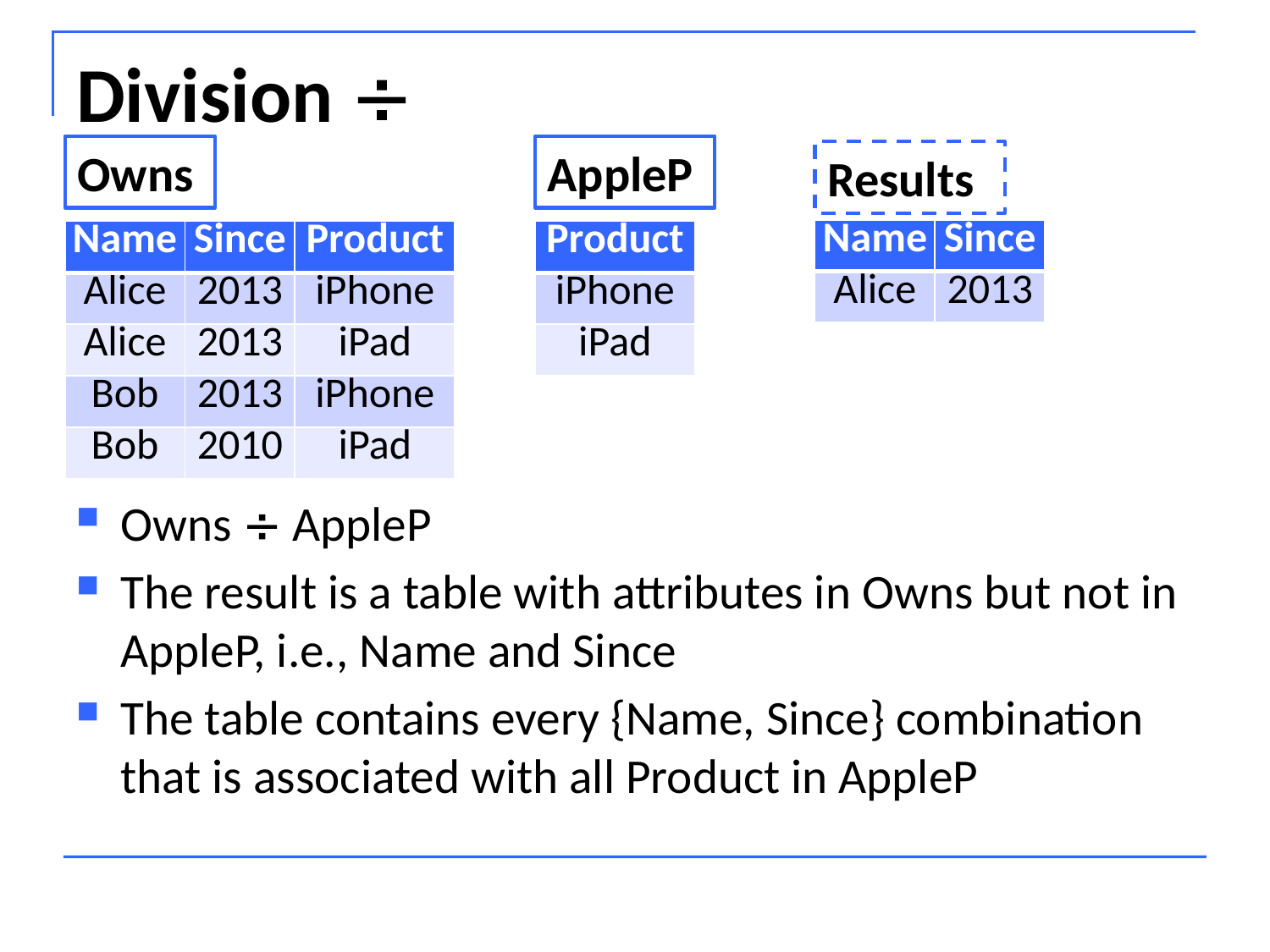

# Division ÷
Owns
AppleP
Results
| Name | Since |
| --- | --- |
| Alice | 2013 |
| Name | Since | Product |
| --- | --- | --- |
| Alice | 2013 | iPhone |
| Alice | 2013 | iPad |
| Bob | 2013 | iPhone |
| Bob | 2010 | iPad |
| Product |
| --- |
| iPhone |
| iPad |
Owns ÷ AppleP
The result is a table with attributes in Owns but not in AppleP, i.e., Name and Since
The table contains every {Name, Since} combination that is associated with all Product in AppleP